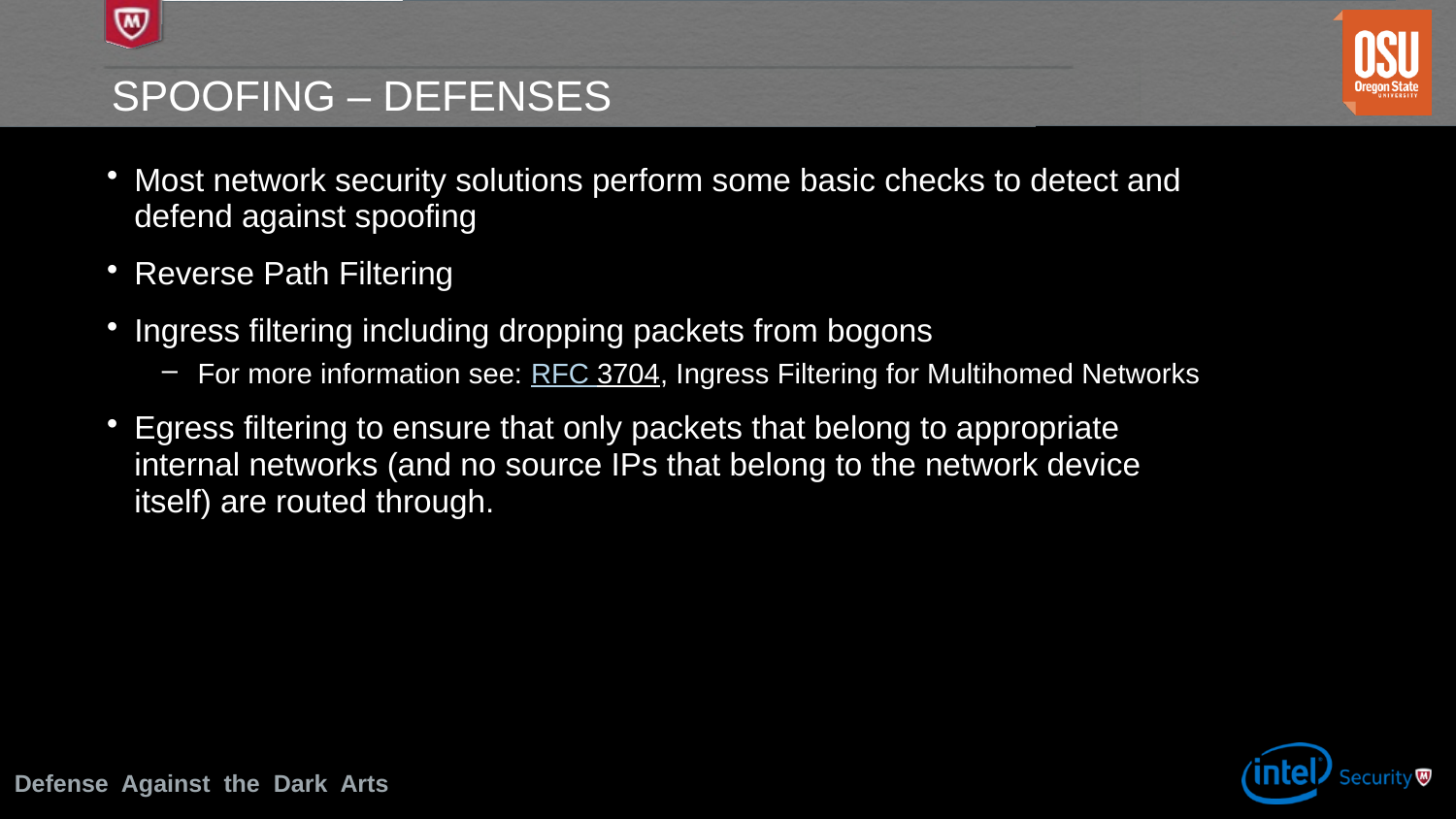

# Spoofing – Defenses
Most network security solutions perform some basic checks to detect and defend against spoofing
Reverse Path Filtering
Ingress filtering including dropping packets from bogons
For more information see: RFC 3704, Ingress Filtering for Multihomed Networks
Egress filtering to ensure that only packets that belong to appropriate internal networks (and no source IPs that belong to the network device itself) are routed through.